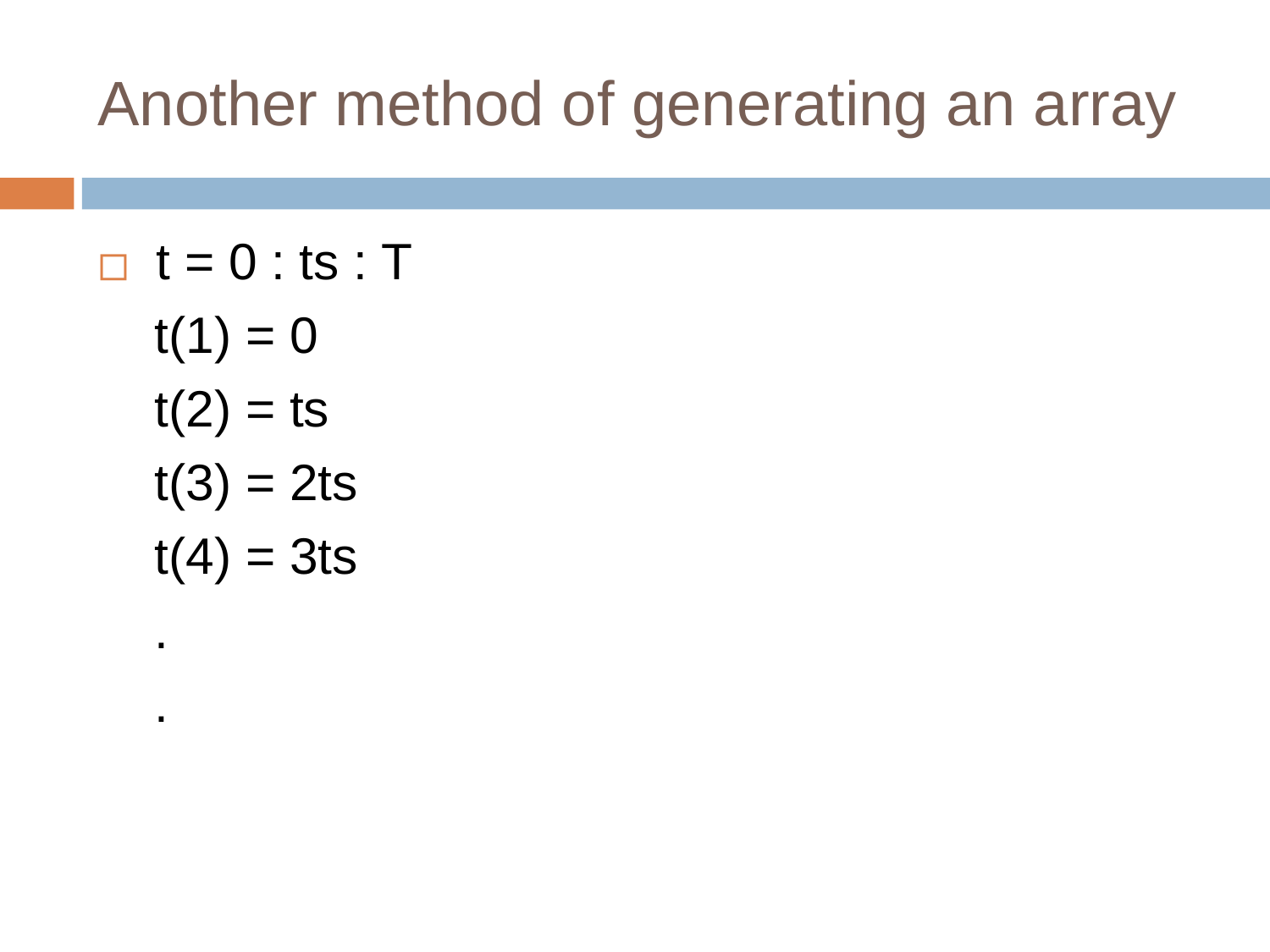

# Another method of generating an array
 t = 0 : ts : T
    t(1) = 0
    t(2) = ts
    t(3) = 2ts
    t(4) = 3ts
    .
    .